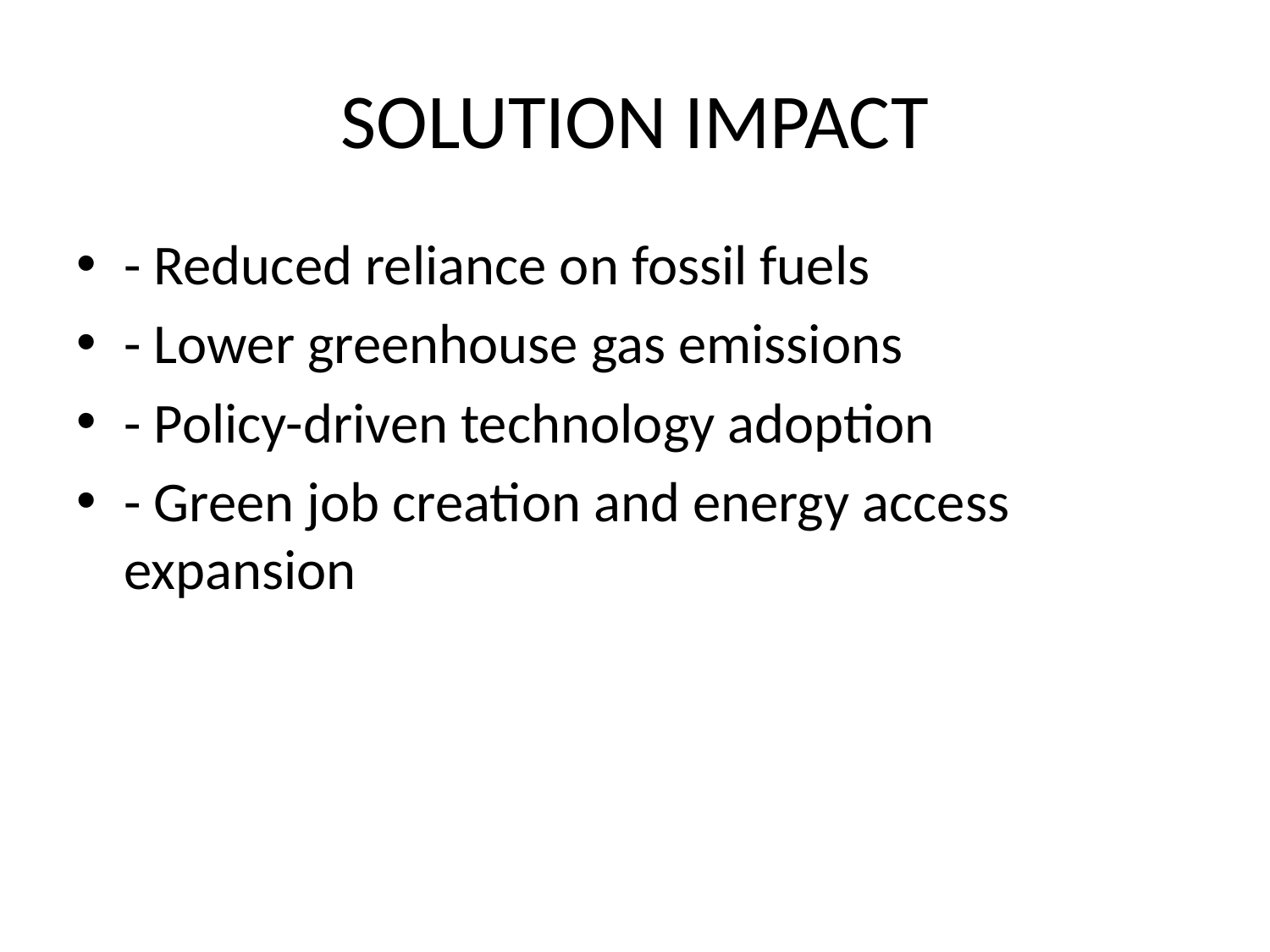

# SOLUTION IMPACT
- Reduced reliance on fossil fuels
- Lower greenhouse gas emissions
- Policy-driven technology adoption
- Green job creation and energy access expansion